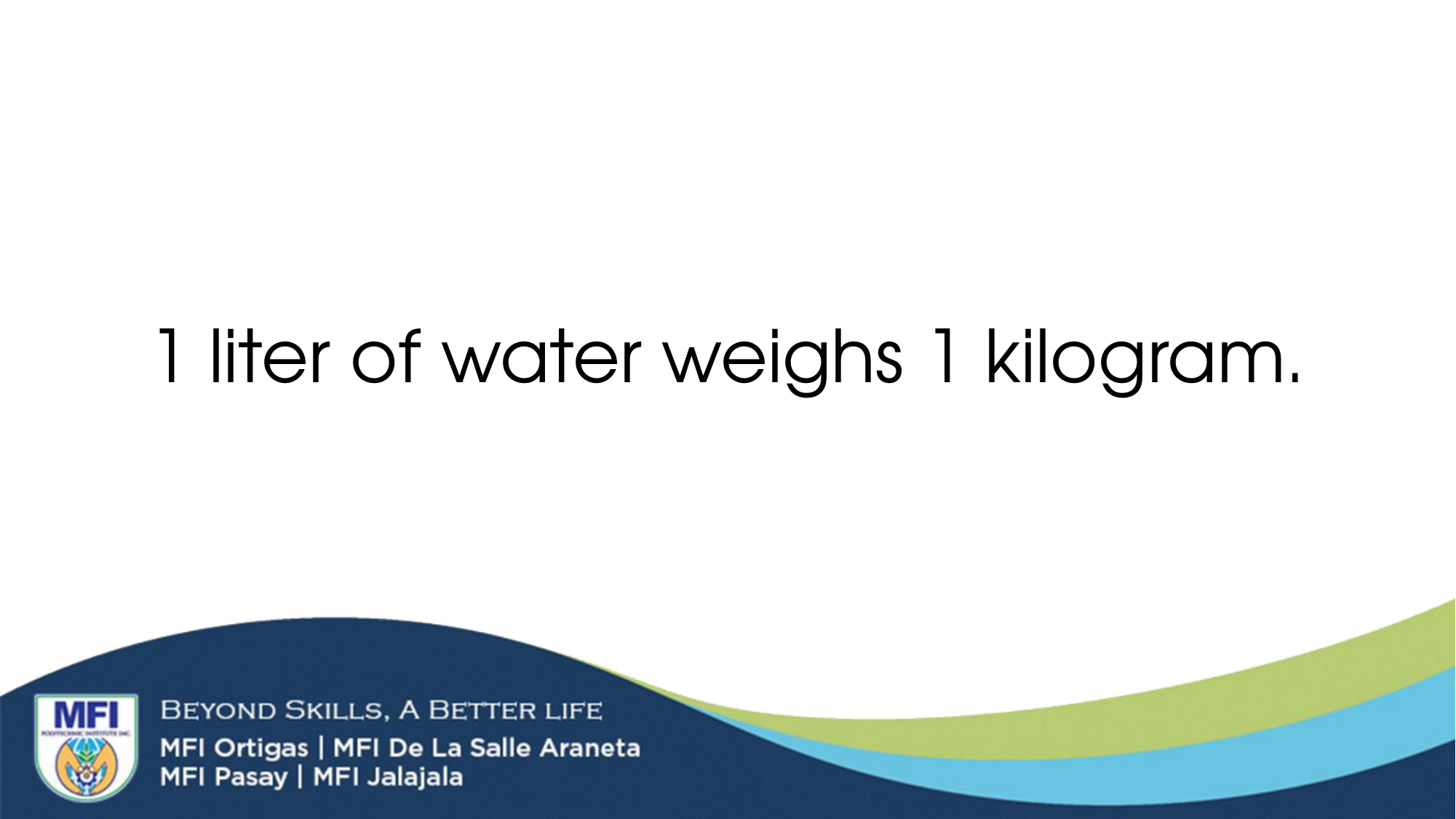

1 liter of water weighs 1 kilogram.